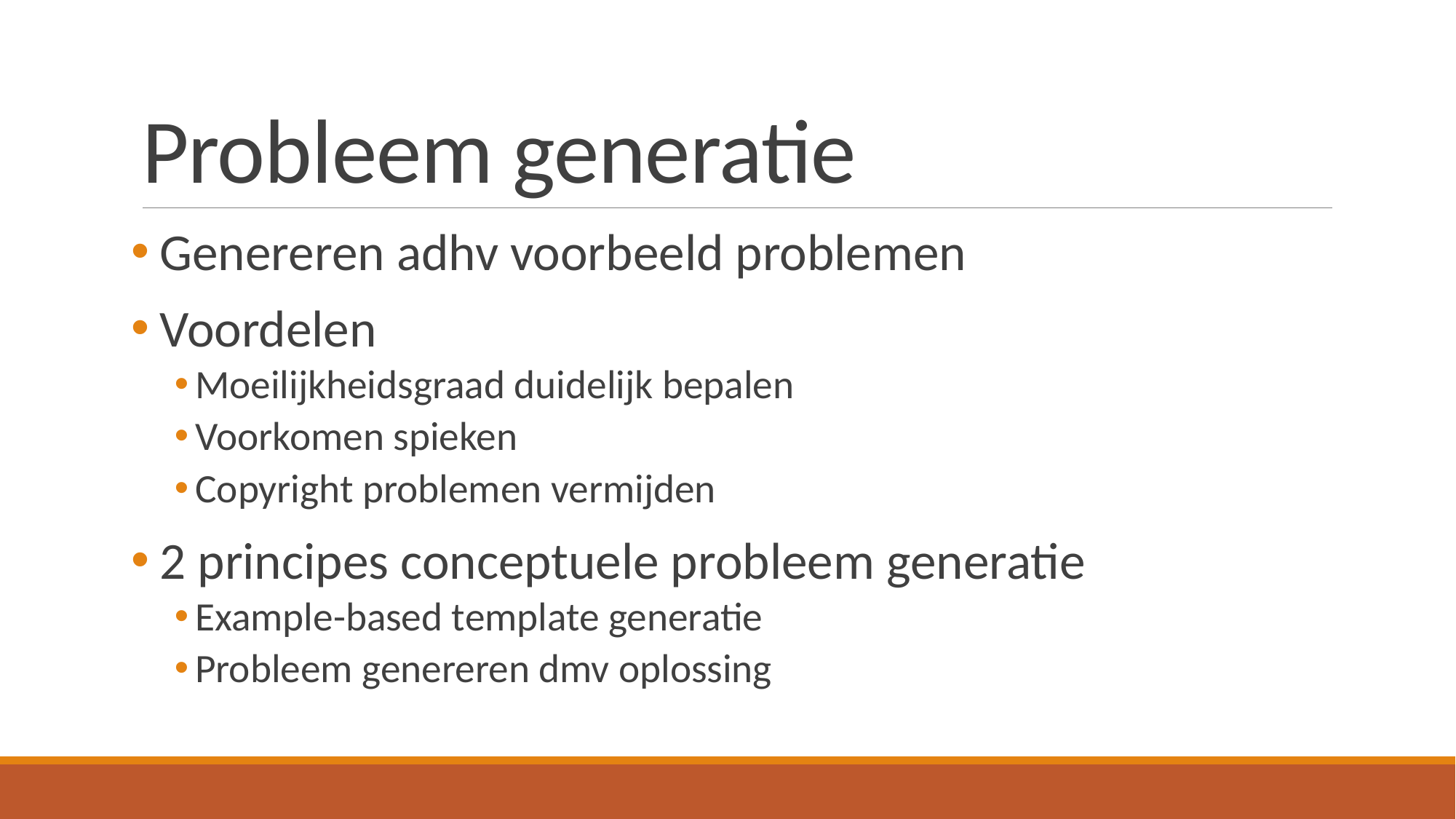

# Probleem generatie
 Genereren adhv voorbeeld problemen
 Voordelen
Moeilijkheidsgraad duidelijk bepalen
Voorkomen spieken
Copyright problemen vermijden
 2 principes conceptuele probleem generatie
Example-based template generatie
Probleem genereren dmv oplossing